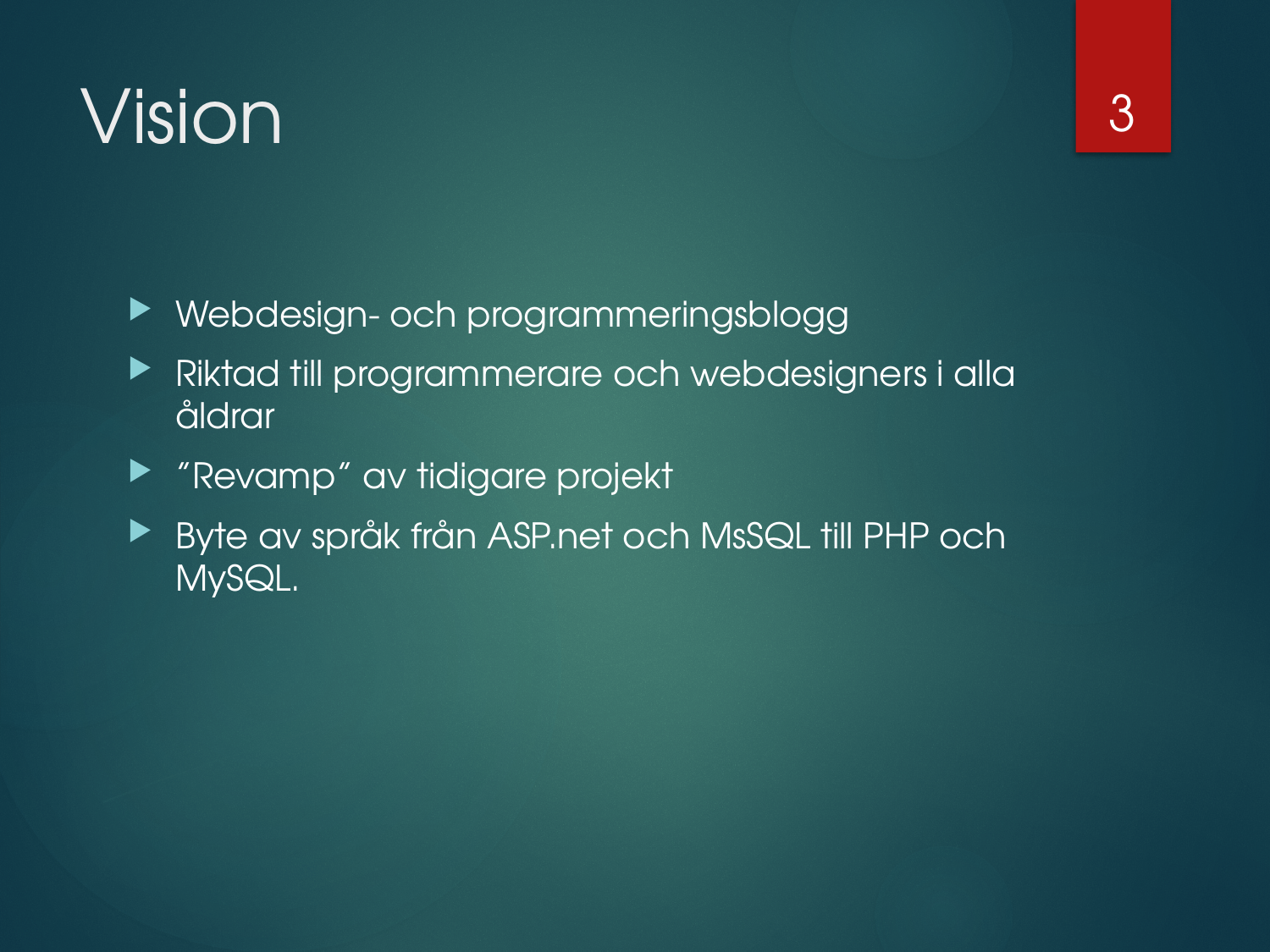

3
# Vision
Webdesign- och programmeringsblogg
Riktad till programmerare och webdesigners i alla åldrar
”Revamp” av tidigare projekt
Byte av språk från ASP.net och MsSQL till PHP och MySQL.